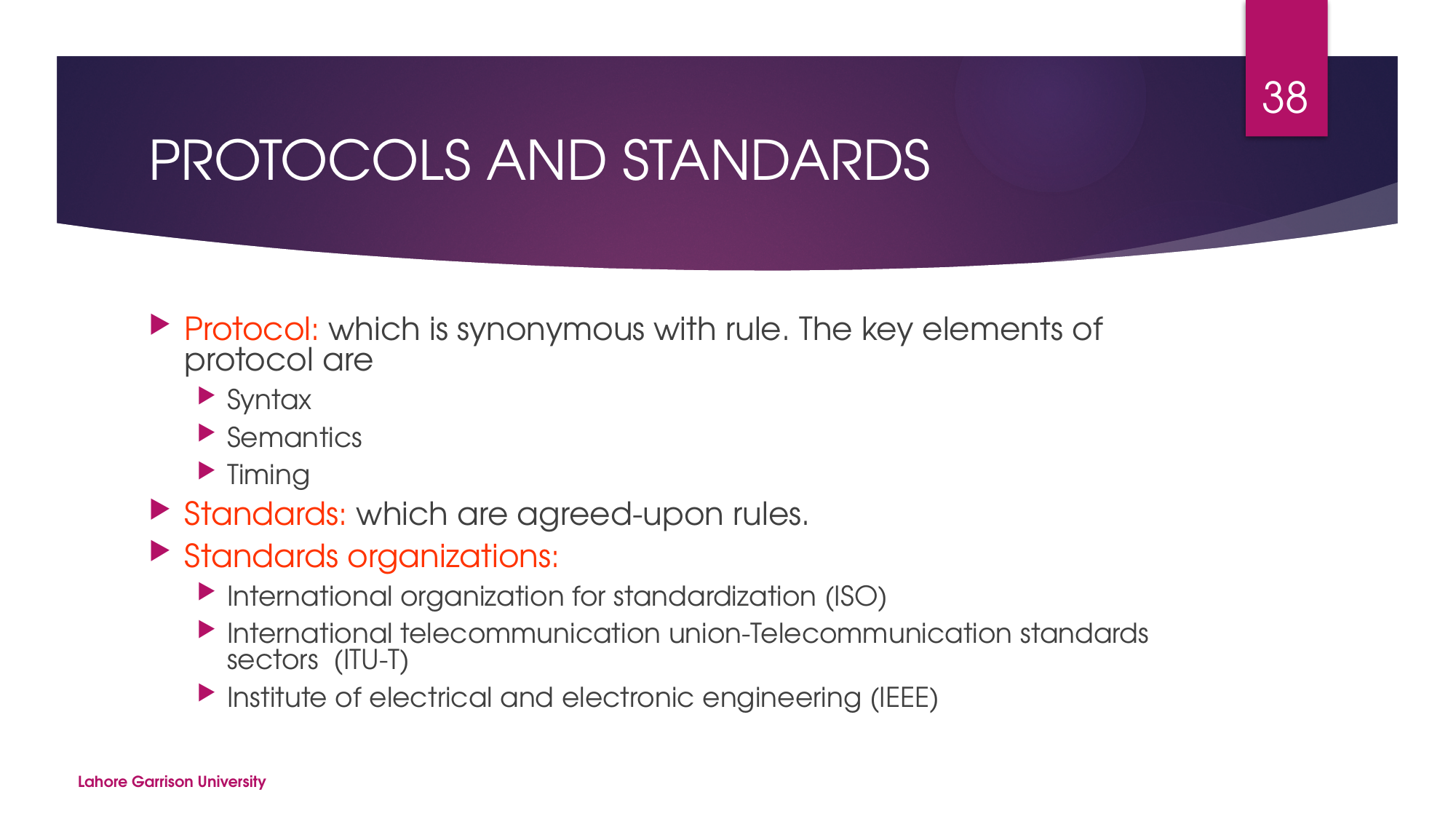

38
# PROTOCOLS AND STANDARDS
Protocol: which is synonymous with rule. The key elements of protocol are
Syntax
Semantics
Timing
Standards: which are agreed-upon rules.
Standards organizations:
International organization for standardization (ISO)
International telecommunication union-Telecommunication standards sectors  (ITU-T)
Institute of electrical and electronic engineering (IEEE)

Lahore Garrison University